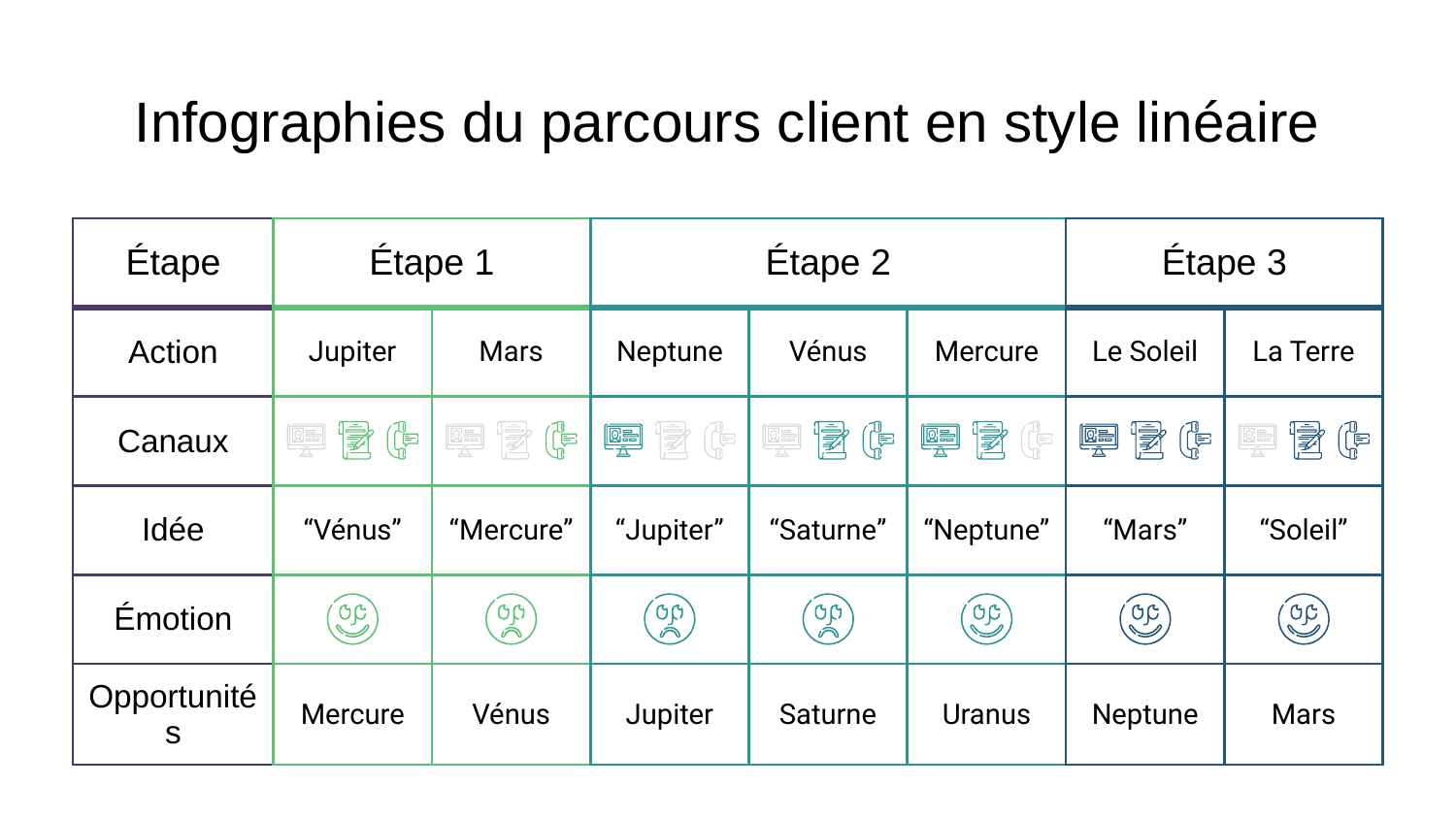

# Infographies du parcours client en style linéaire
| Étape | Étape 1 |  | Étape 2 |  |  | Étape 3 |  |
| --- | --- | --- | --- | --- | --- | --- | --- |
| Action | Jupiter | Mars | Neptune | Vénus | Mercure | Le Soleil | La Terre |
| Canaux |  |  |  |  |  |  |  |
| Idée | “Vénus” | “Mercure” | “Jupiter” | “Saturne” | “Neptune” | “Mars” | “Soleil” |
| Émotion |  |  |  |  |  |  |  |
| Opportunités | Mercure | Vénus | Jupiter | Saturne | Uranus | Neptune | Mars |